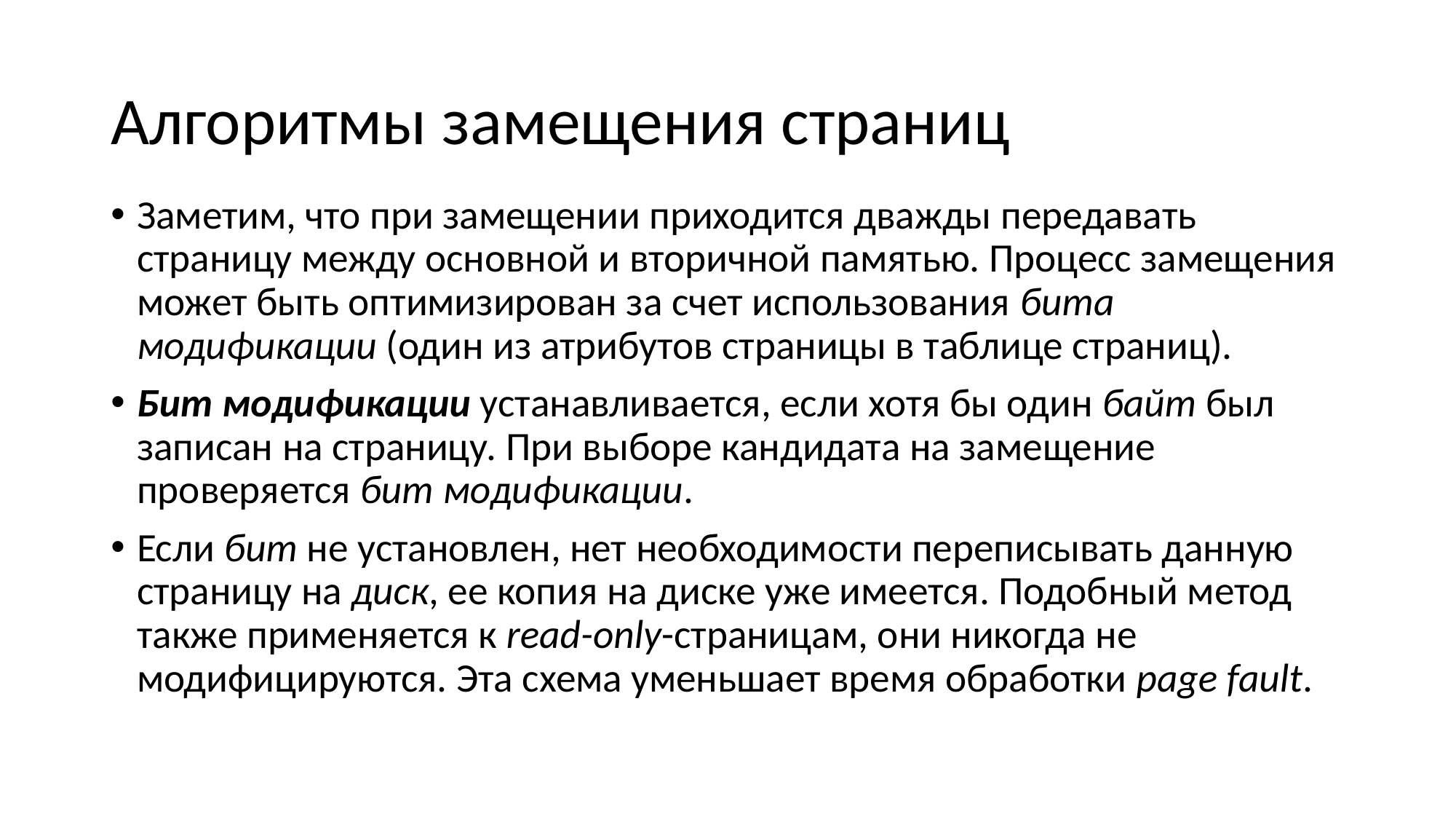

# Алгоритмы замещения страниц
Заметим, что при замещении приходится дважды передавать страницу между основной и вторичной памятью. Процесс замещения может быть оптимизирован за счет использования бита модификации (один из атрибутов страницы в таблице страниц).
Бит модификации устанавливается, если хотя бы один байт был записан на страницу. При выборе кандидата на замещение проверяется бит модификации.
Если бит не установлен, нет необходимости переписывать данную страницу на диск, ее копия на диске уже имеется. Подобный метод также применяется к read-only-страницам, они никогда не модифицируются. Эта схема уменьшает время обработки page fault.